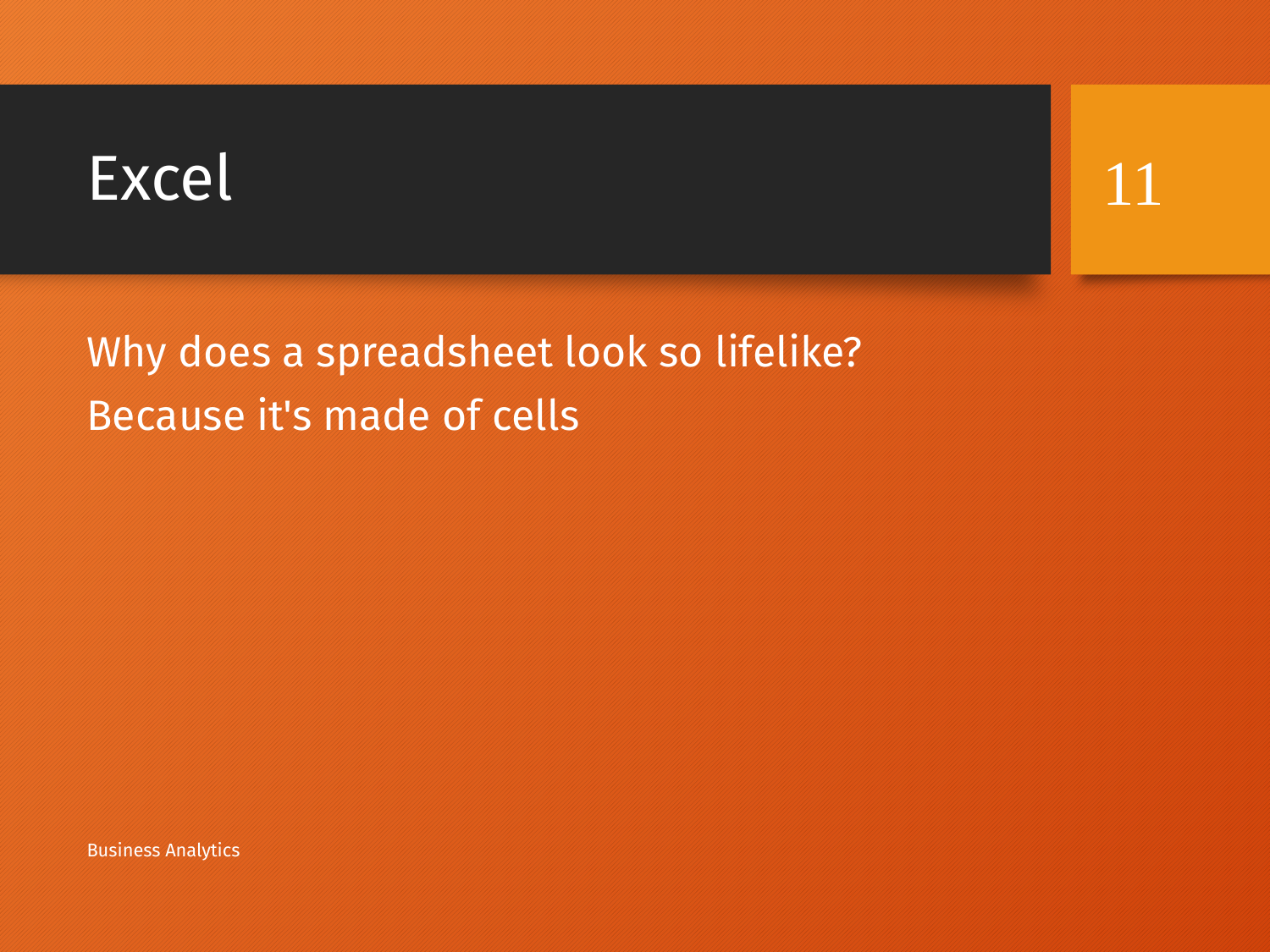

# Excel
11
Why does a spreadsheet look so lifelike?
Because it's made of cells
Business Analytics